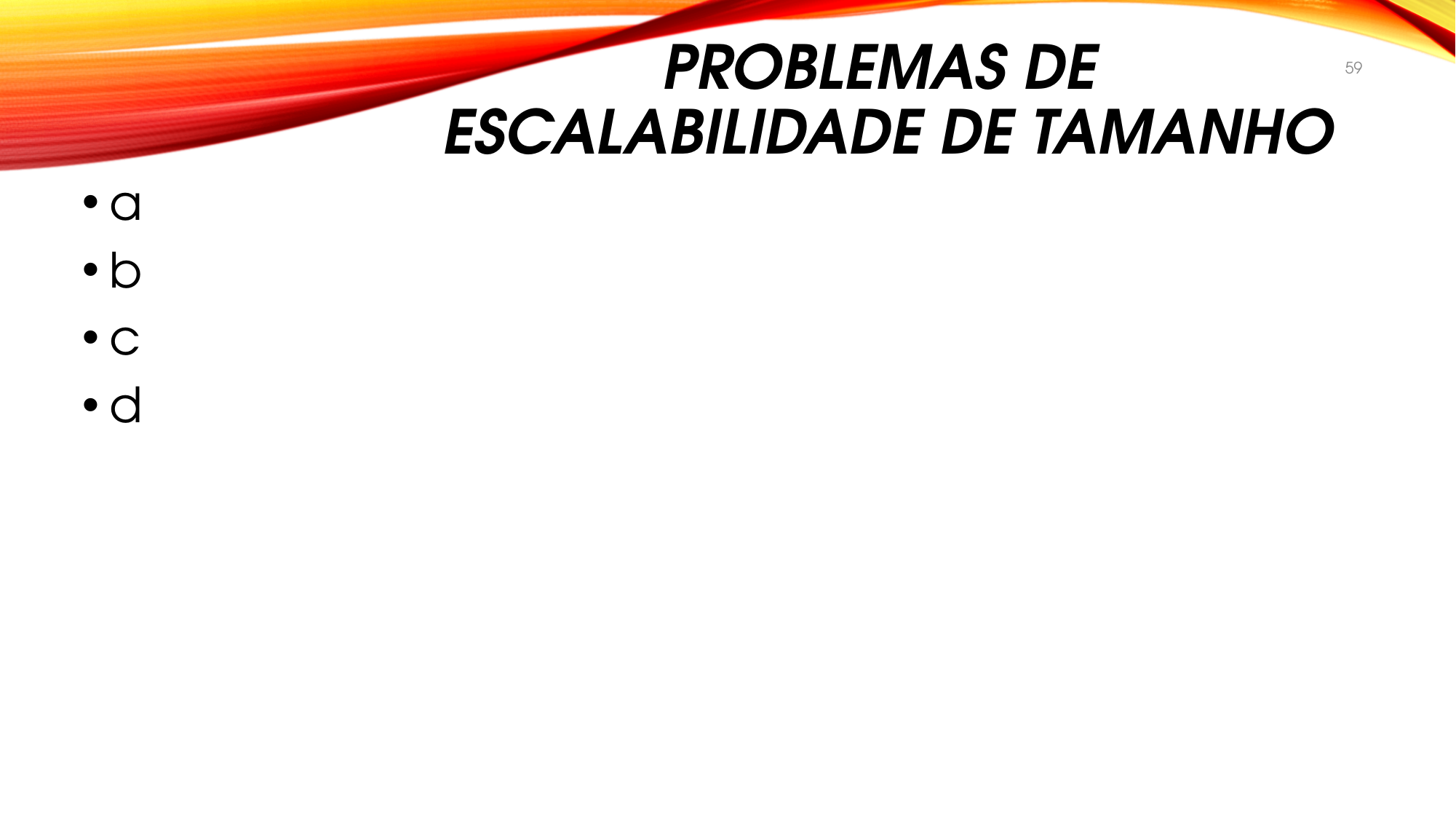

# Problemas de ESCALABILIDADE de tamanho
59
a
b
c
d